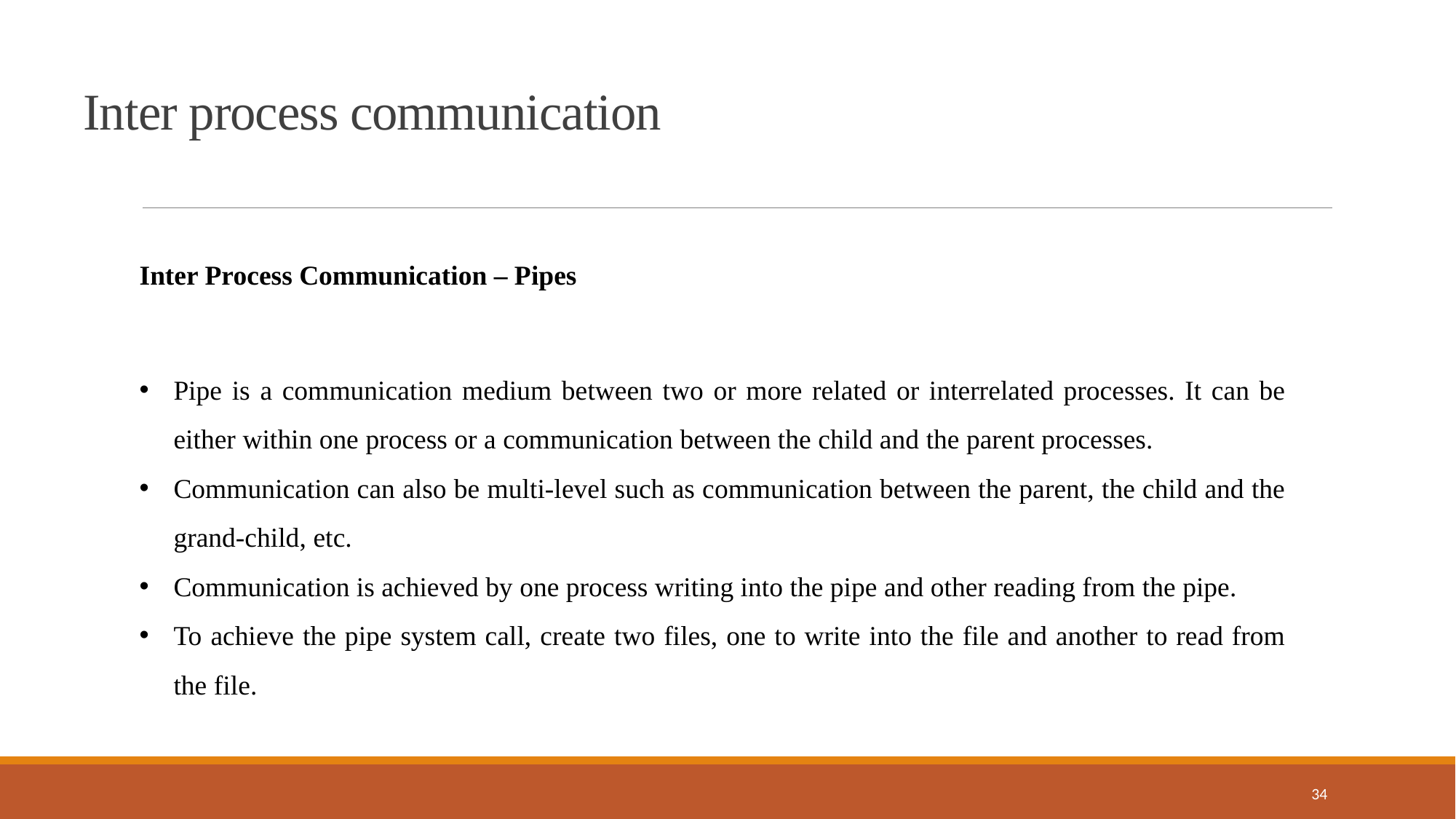

Inter process communication
Inter Process Communication – Pipes

Pipe is a communication medium between two or more related or interrelated processes. It can be either within one process or a communication between the child and the parent processes.
Communication can also be multi-level such as communication between the parent, the child and the grand-child, etc.
Communication is achieved by one process writing into the pipe and other reading from the pipe.
To achieve the pipe system call, create two files, one to write into the file and another to read from the file.
34